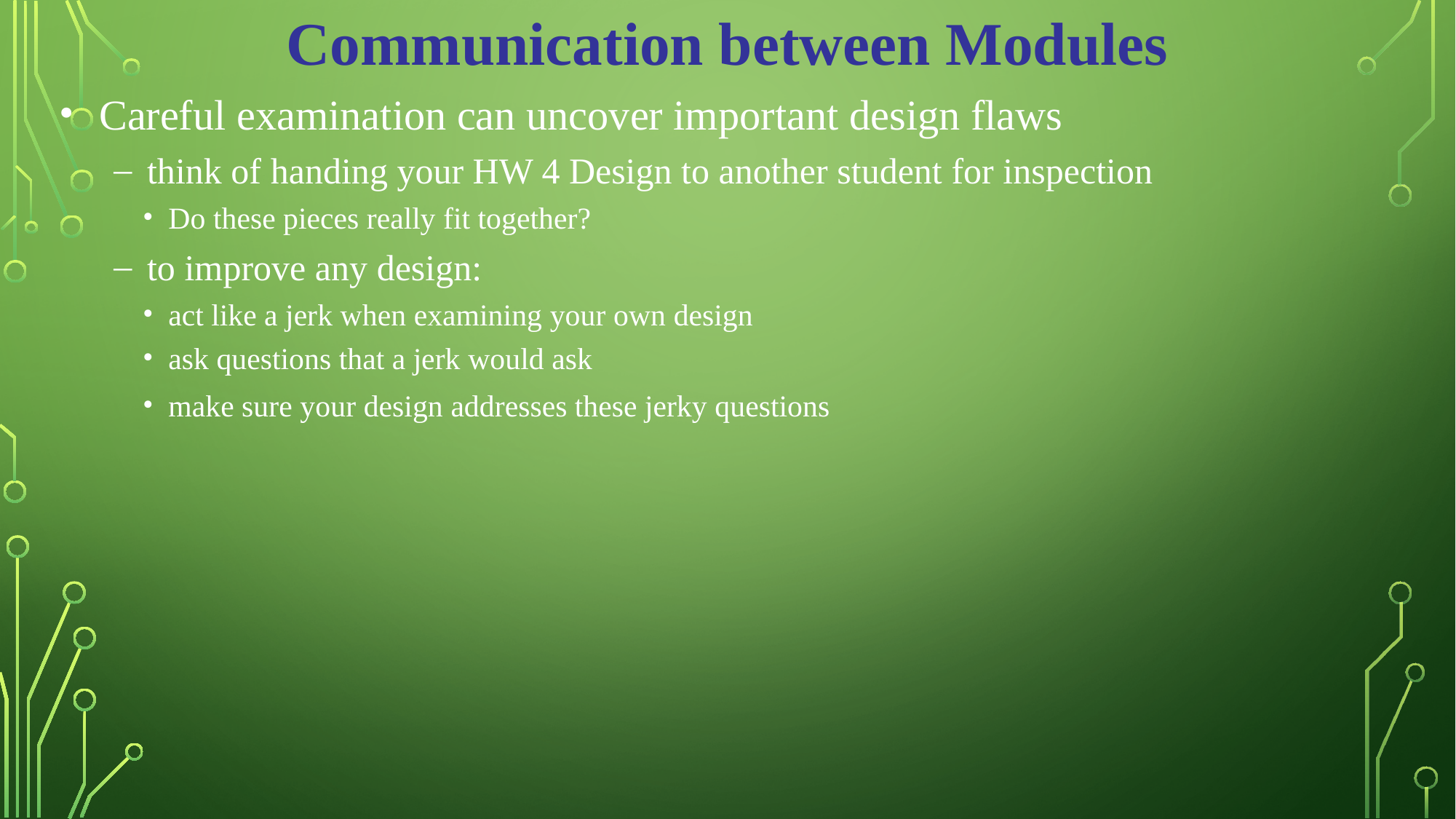

Communication between Modules
Careful examination can uncover important design flaws
think of handing your HW 4 Design to another student for inspection
Do these pieces really fit together?
to improve any design:
act like a jerk when examining your own design
ask questions that a jerk would ask
make sure your design addresses these jerky questions